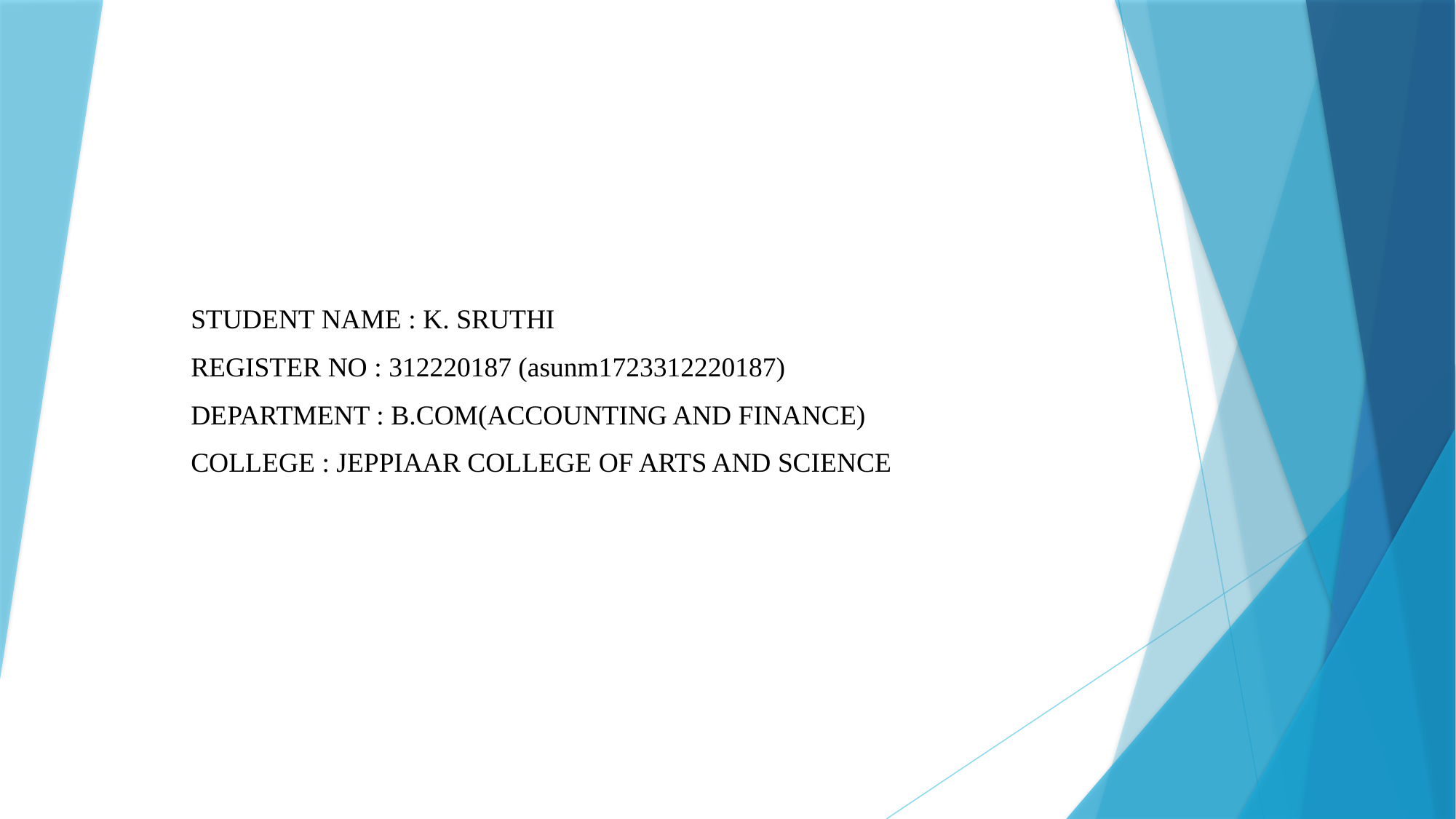

STUDENT NAME : K. SRUTHI
REGISTER NO : 312220187 (asunm1723312220187)
DEPARTMENT : B.COM(ACCOUNTING AND FINANCE)
COLLEGE : JEPPIAAR COLLEGE OF ARTS AND SCIENCE